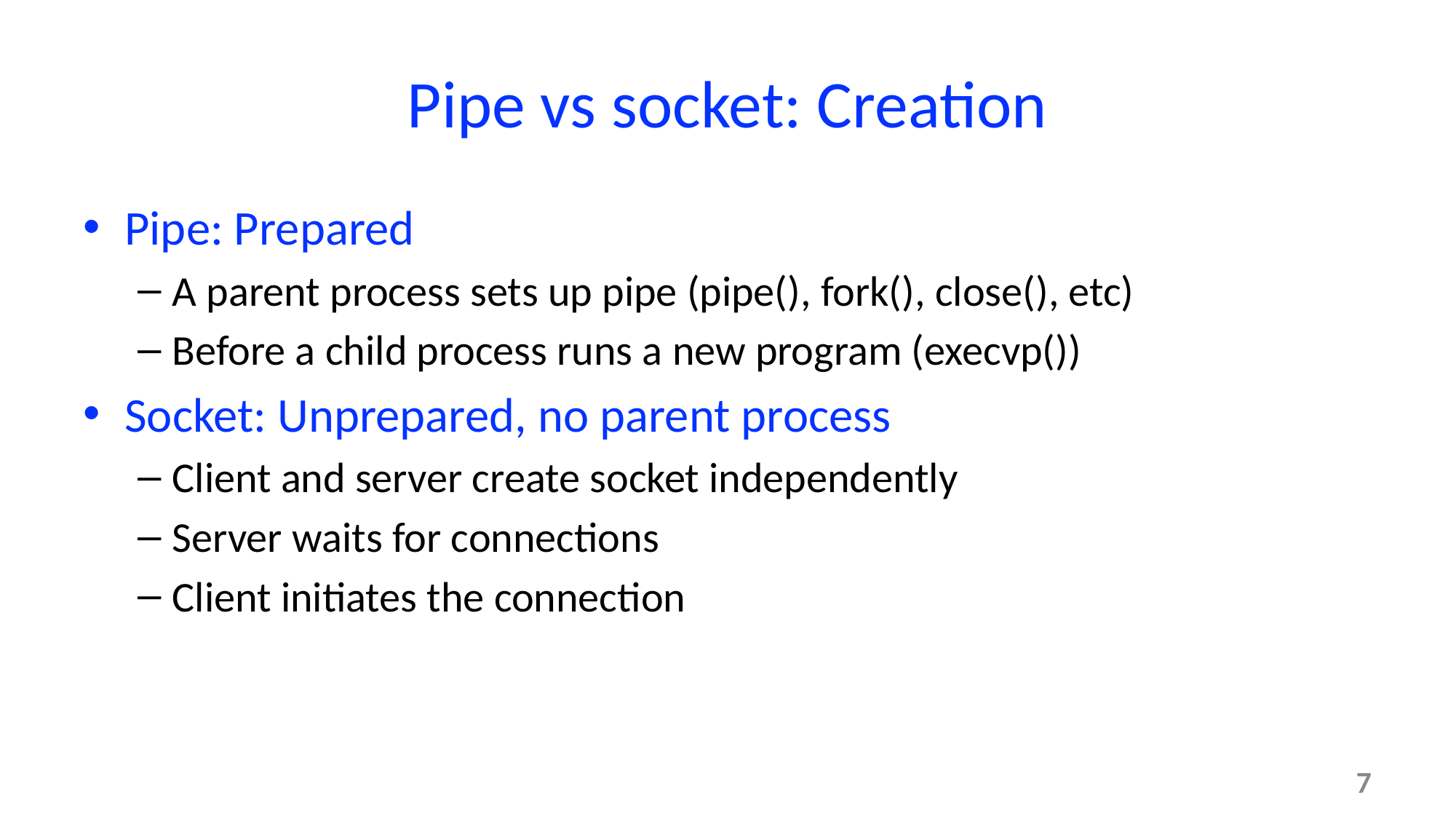

# Pipe vs socket: Creation
Pipe: Prepared
A parent process sets up pipe (pipe(), fork(), close(), etc)
Before a child process runs a new program (execvp())
Socket: Unprepared, no parent process
Client and server create socket independently
Server waits for connections
Client initiates the connection

7